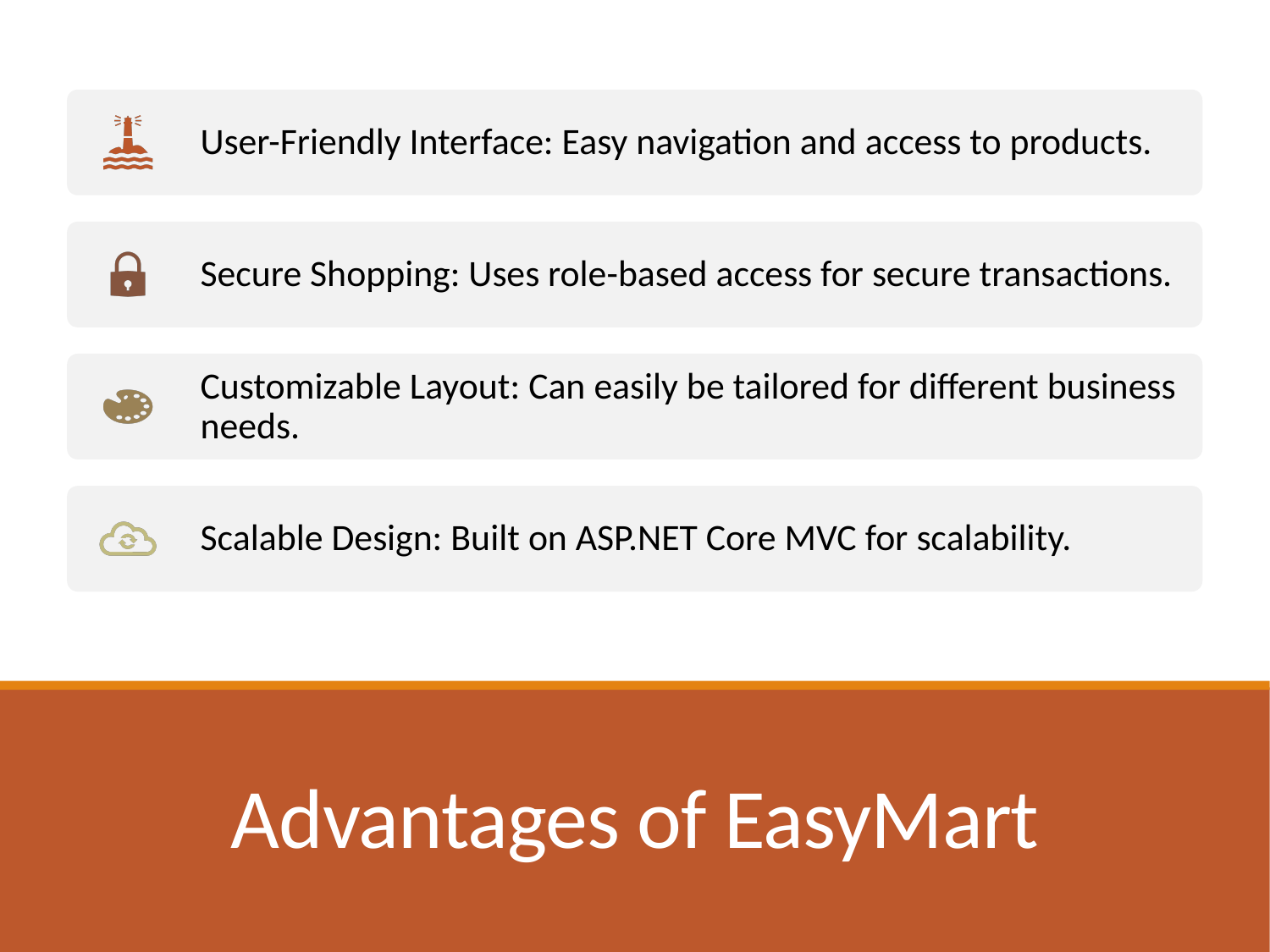

User-Friendly Interface: Easy navigation and access to products.
Secure Shopping: Uses role-based access for secure transactions.
Customizable Layout: Can easily be tailored for different business needs.
Scalable Design: Built on ASP.NET Core MVC for scalability.

# Advantages of EasyMart